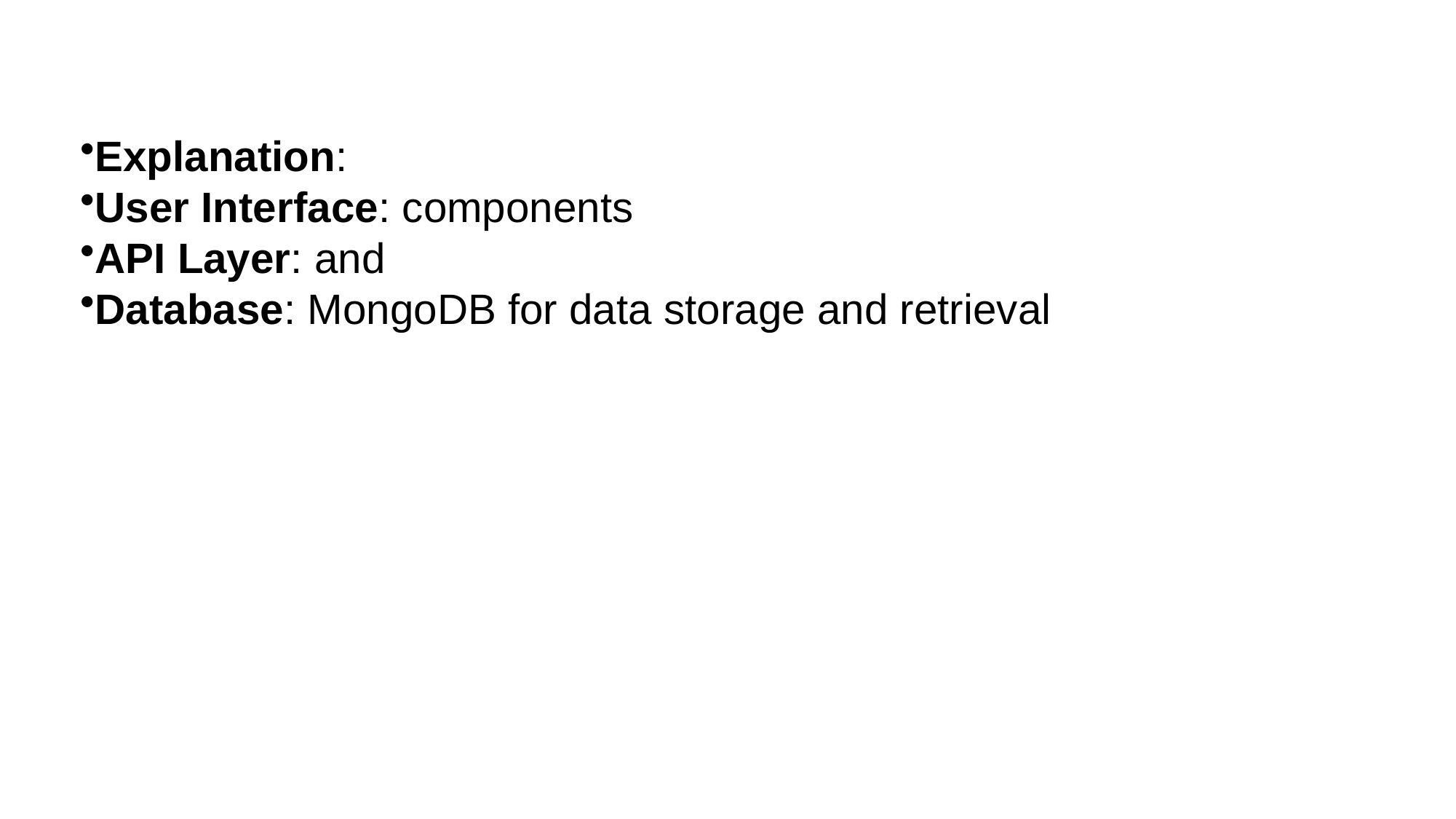

Explanation:
User Interface: components
API Layer: and
Database: MongoDB for data storage and retrieval